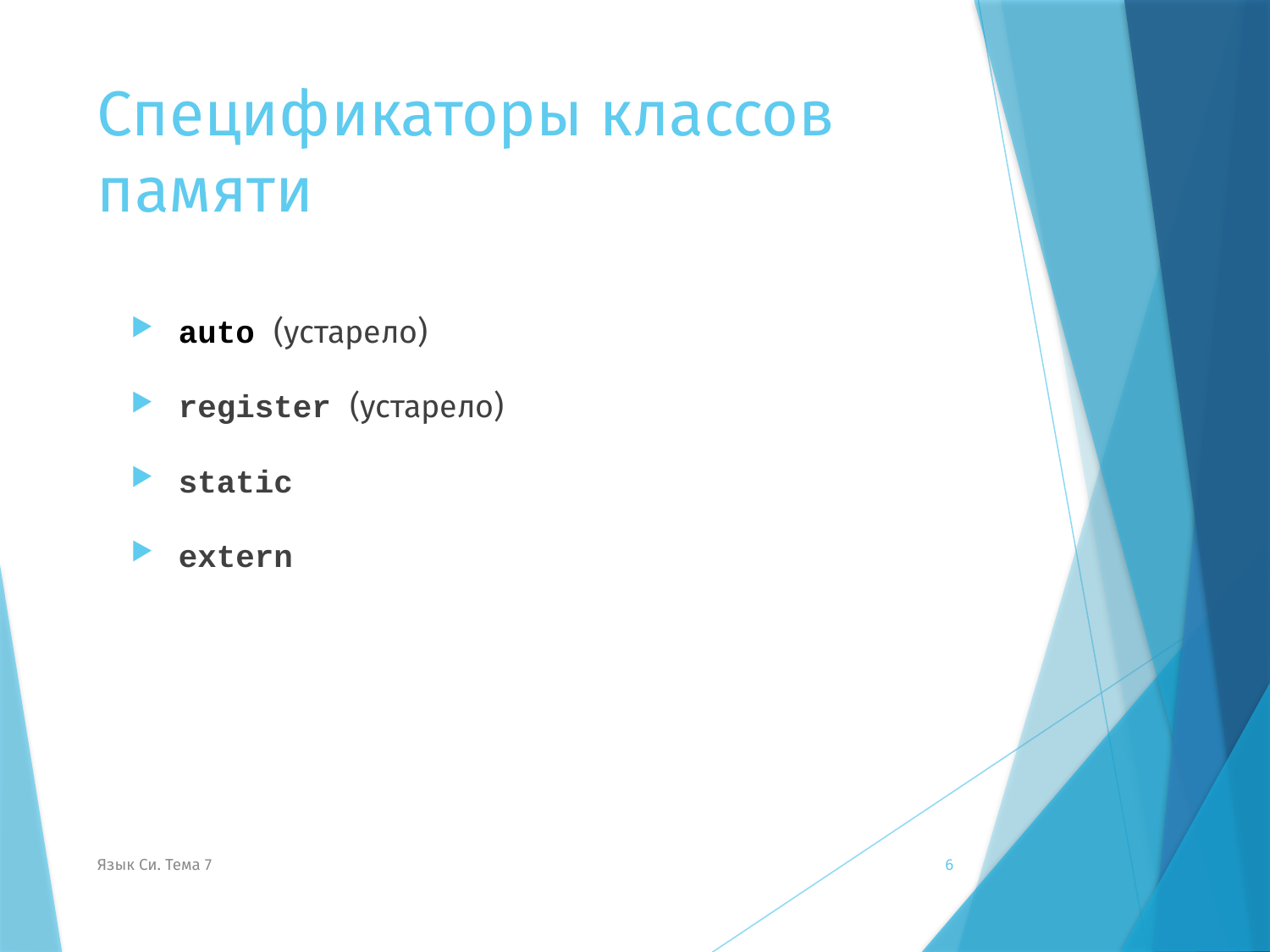

# Спецификаторы классов памяти
auto (устарело)
register (устарело)
static
extern
Язык Си. Тема 7
6